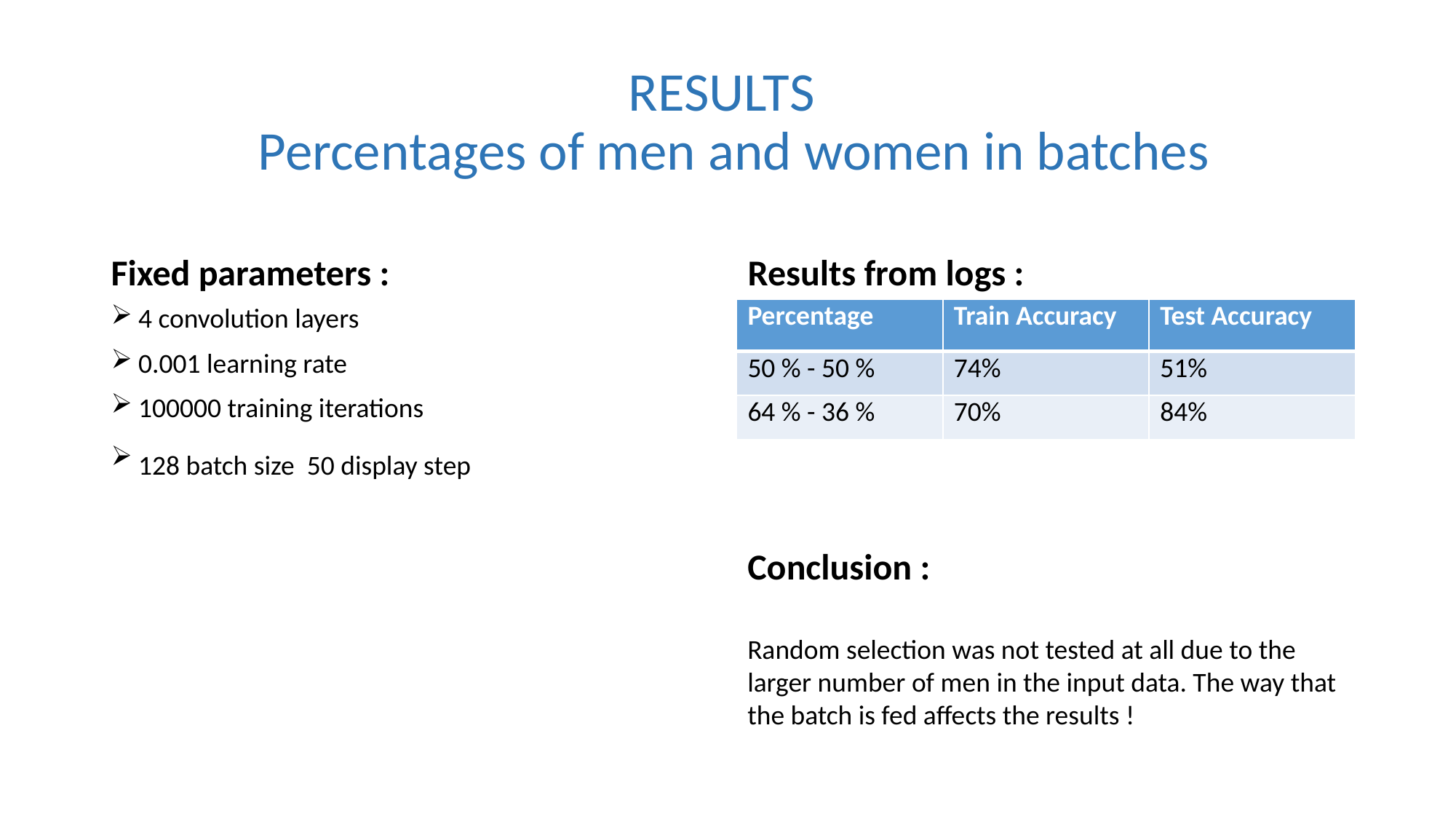

# RESULTS Percentages of men and women in batches
Fixed parameters :
Results from logs :
4 convolution layers
0.001 learning rate
100000 training iterations
128 batch size  50 display step
| Percentage | Train Accuracy | Test Accuracy |
| --- | --- | --- |
| 50 % - 50 % | 74% | 51% |
| 64 % - 36 % | 70% | 84% |
Conclusion :

Random selection was not tested at all due to the larger number of men in the input data. The way that the batch is fed affects the results !